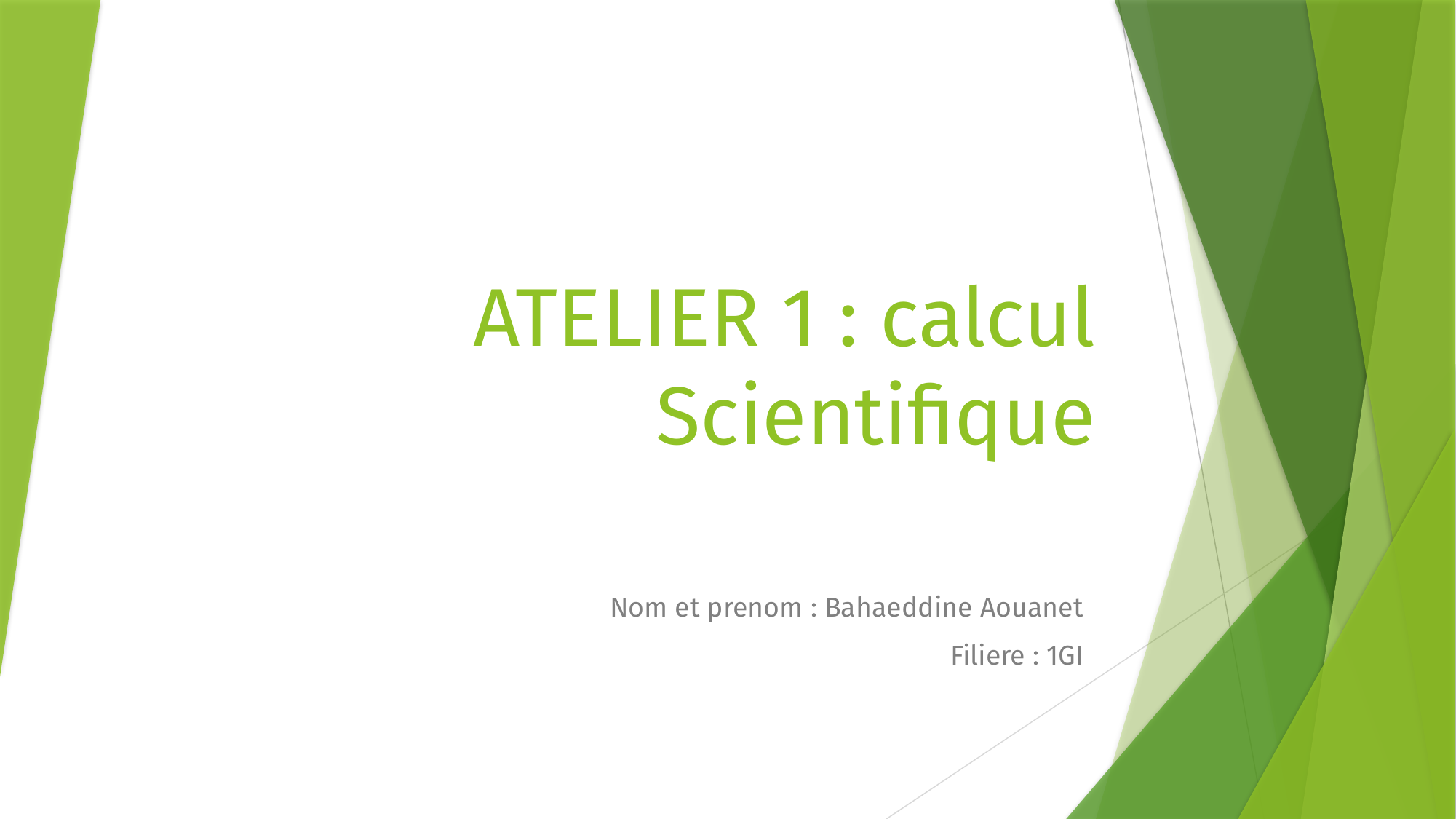

# ATELIER 1 : calcul Scientifique
Nom et prenom : Bahaeddine Aouanet
Filiere : 1GI